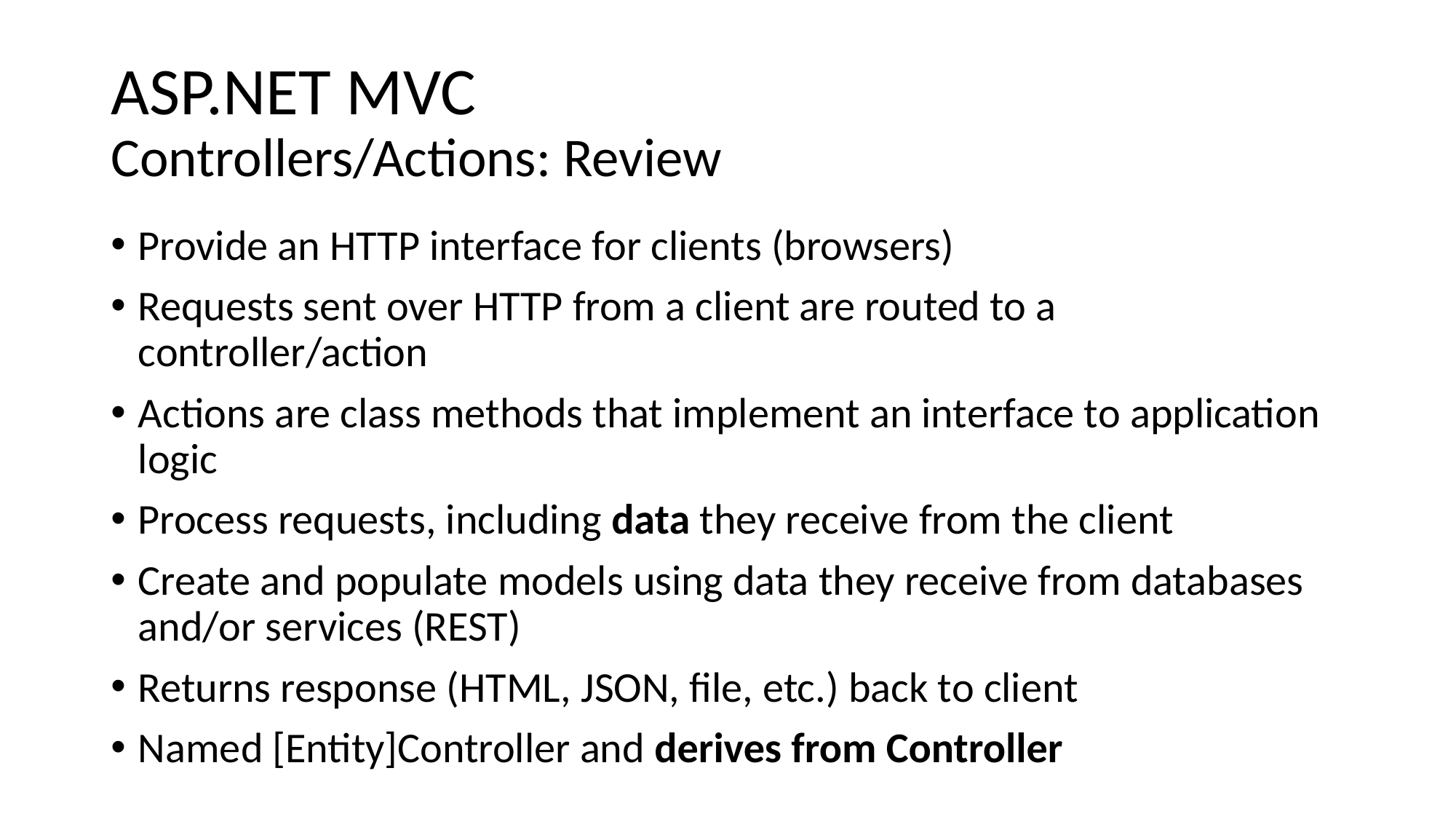

# ASP.NET MVC Controllers/Actions: Review
Provide an HTTP interface for clients (browsers)
Requests sent over HTTP from a client are routed to a controller/action
Actions are class methods that implement an interface to application logic
Process requests, including data they receive from the client
Create and populate models using data they receive from databases and/or services (REST)
Returns response (HTML, JSON, file, etc.) back to client
Named [Entity]Controller and derives from Controller